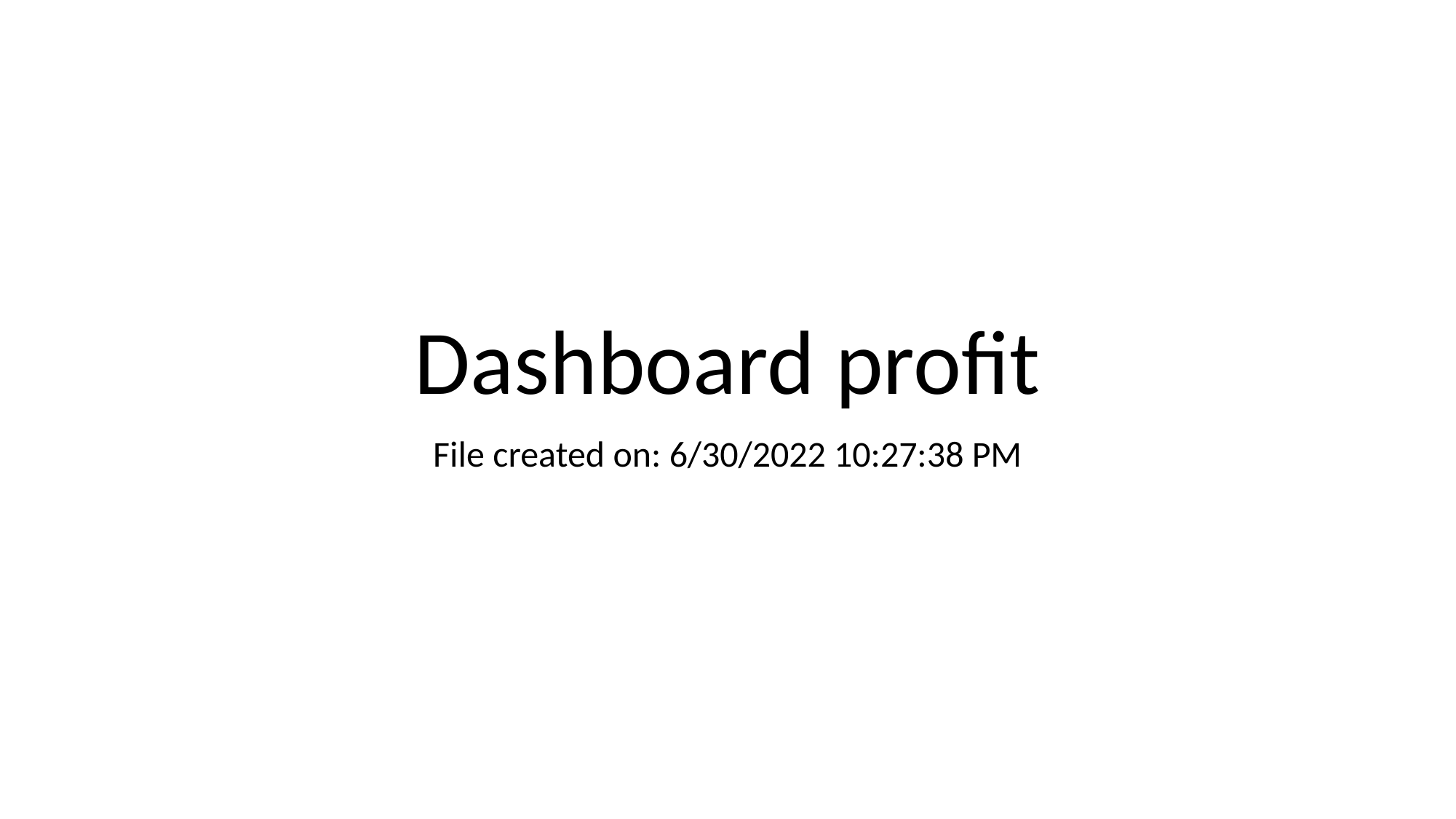

# Dashboard profit
File created on: 6/30/2022 10:27:38 PM